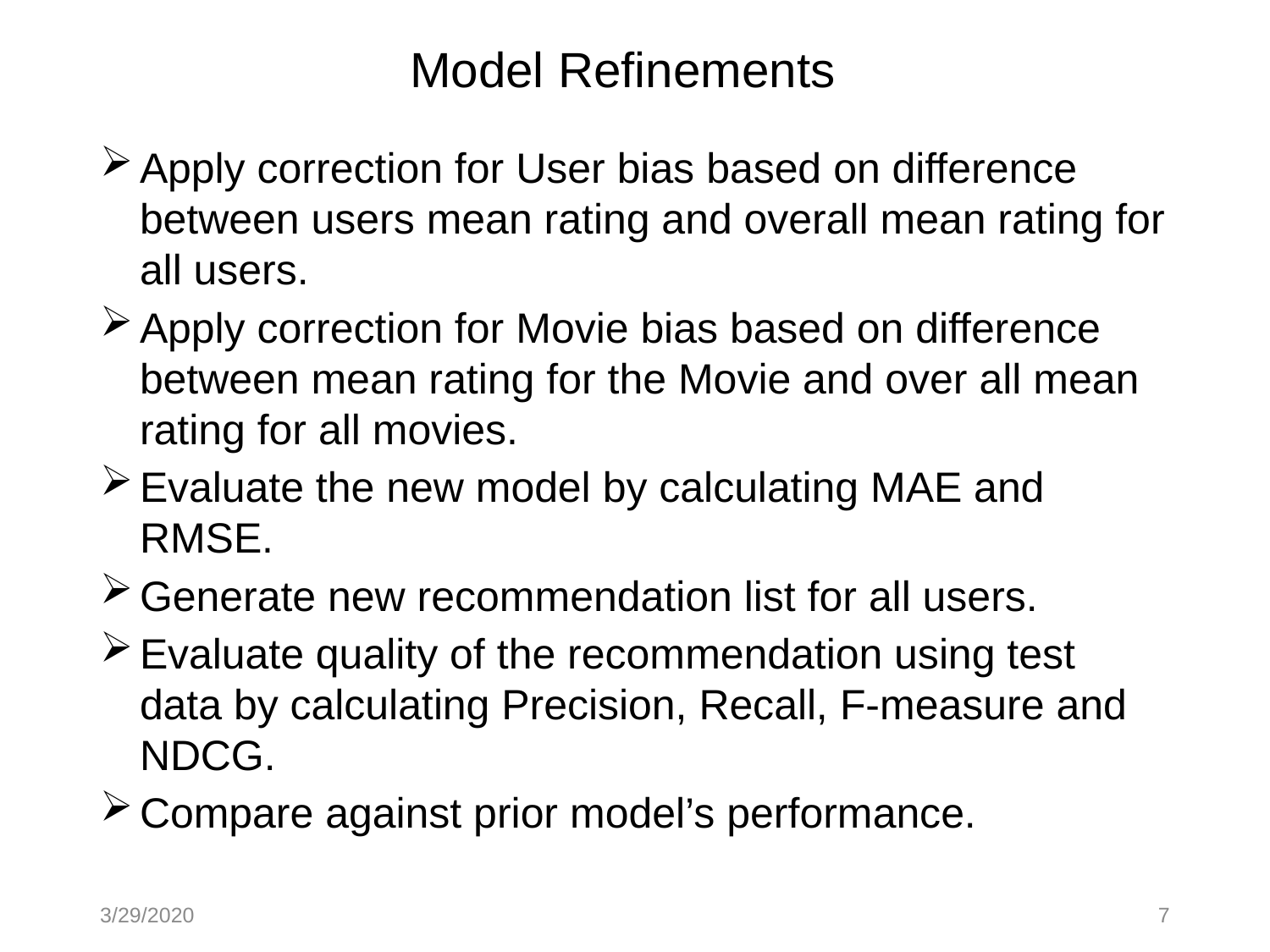

# Model Refinements
Apply correction for User bias based on difference between users mean rating and overall mean rating for all users.
Apply correction for Movie bias based on difference between mean rating for the Movie and over all mean rating for all movies.
Evaluate the new model by calculating MAE and RMSE.
Generate new recommendation list for all users.
Evaluate quality of the recommendation using test data by calculating Precision, Recall, F-measure and NDCG.
Compare against prior model’s performance.
3/29/2020
7